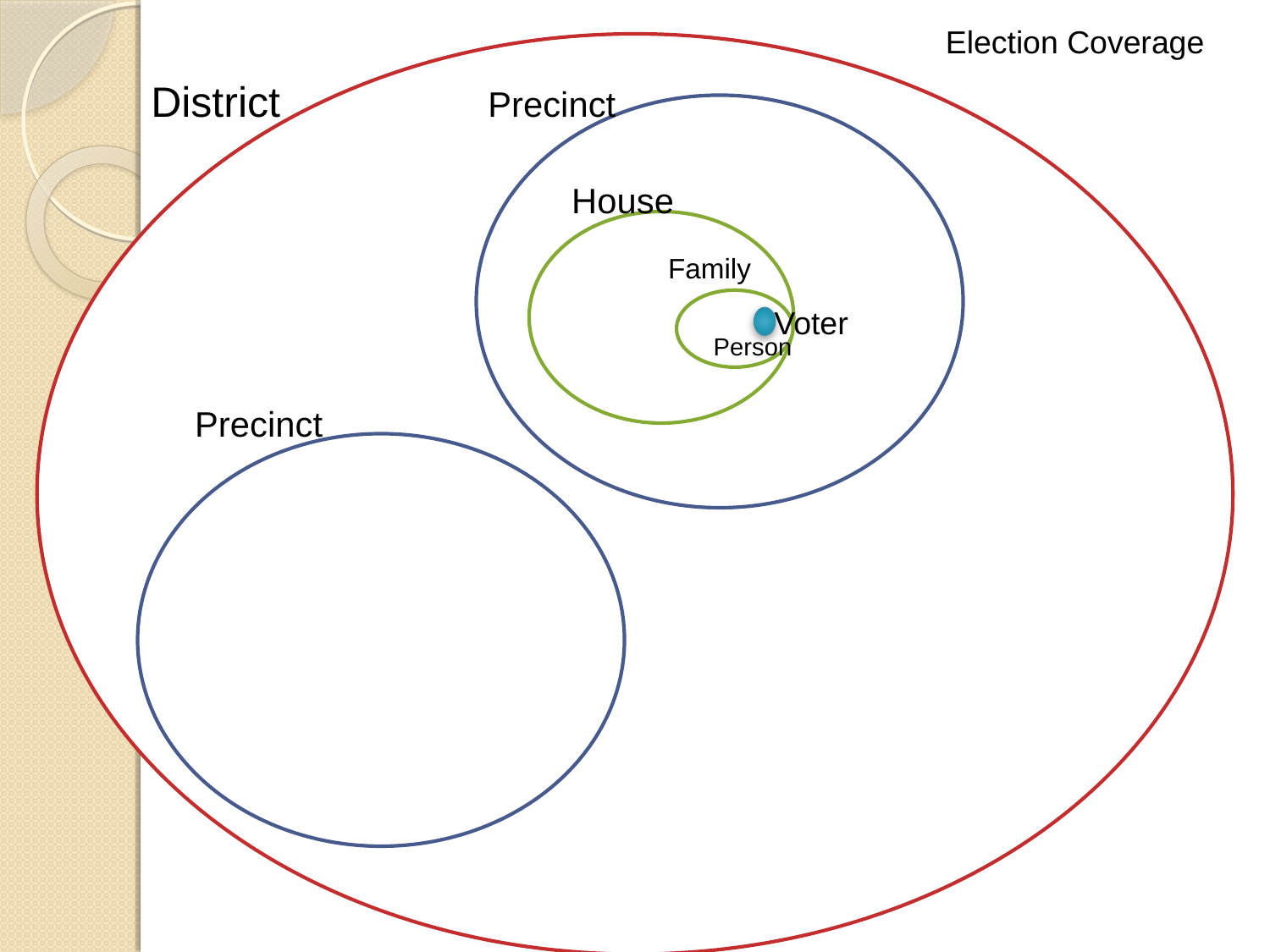

Election Coverage

District
Precinct

House

Family

Voter

Person
Precinct